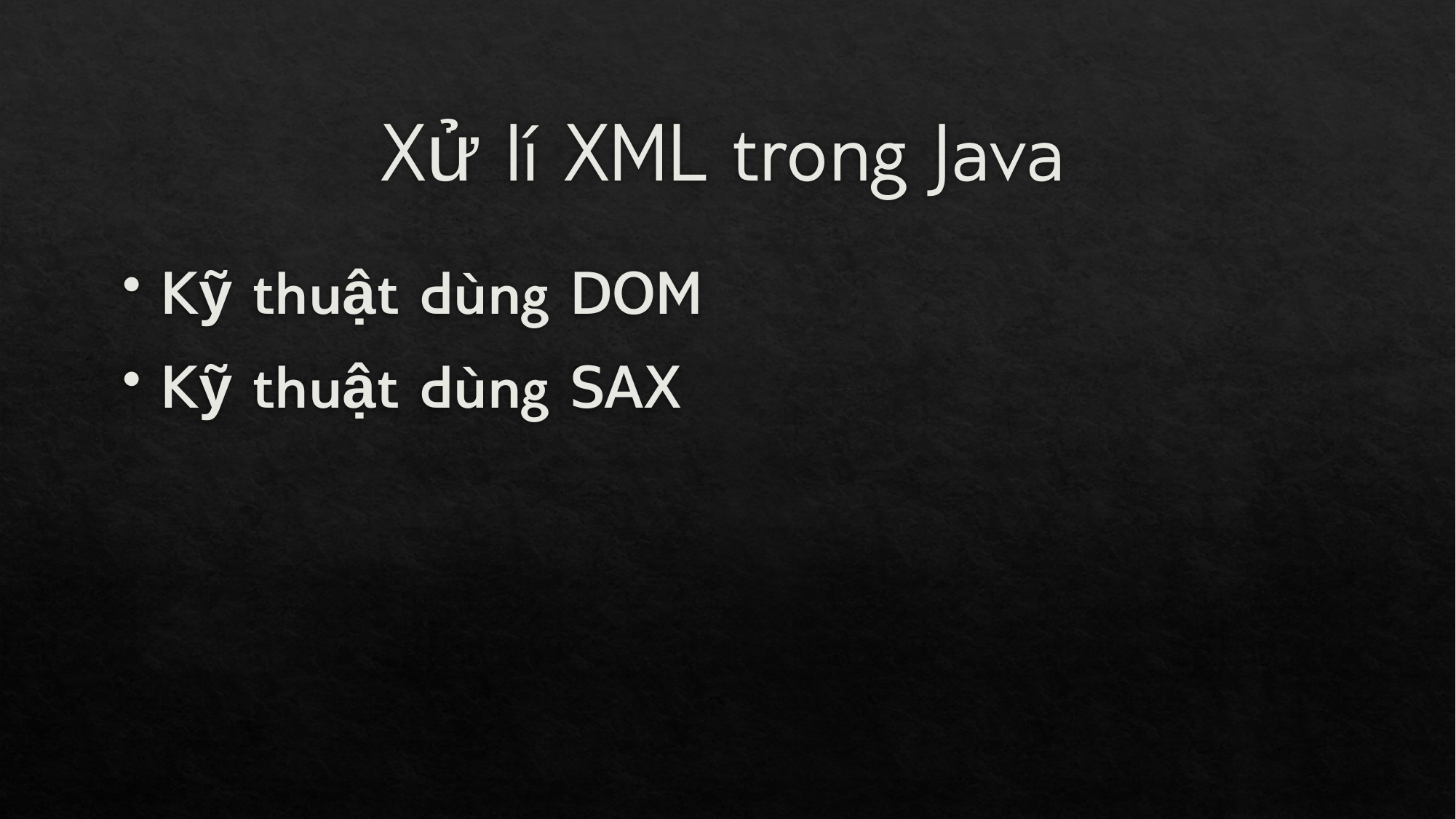

# Xử lí XML trong Java
Kỹ thuật dùng DOM
Kỹ thuật dùng SAX